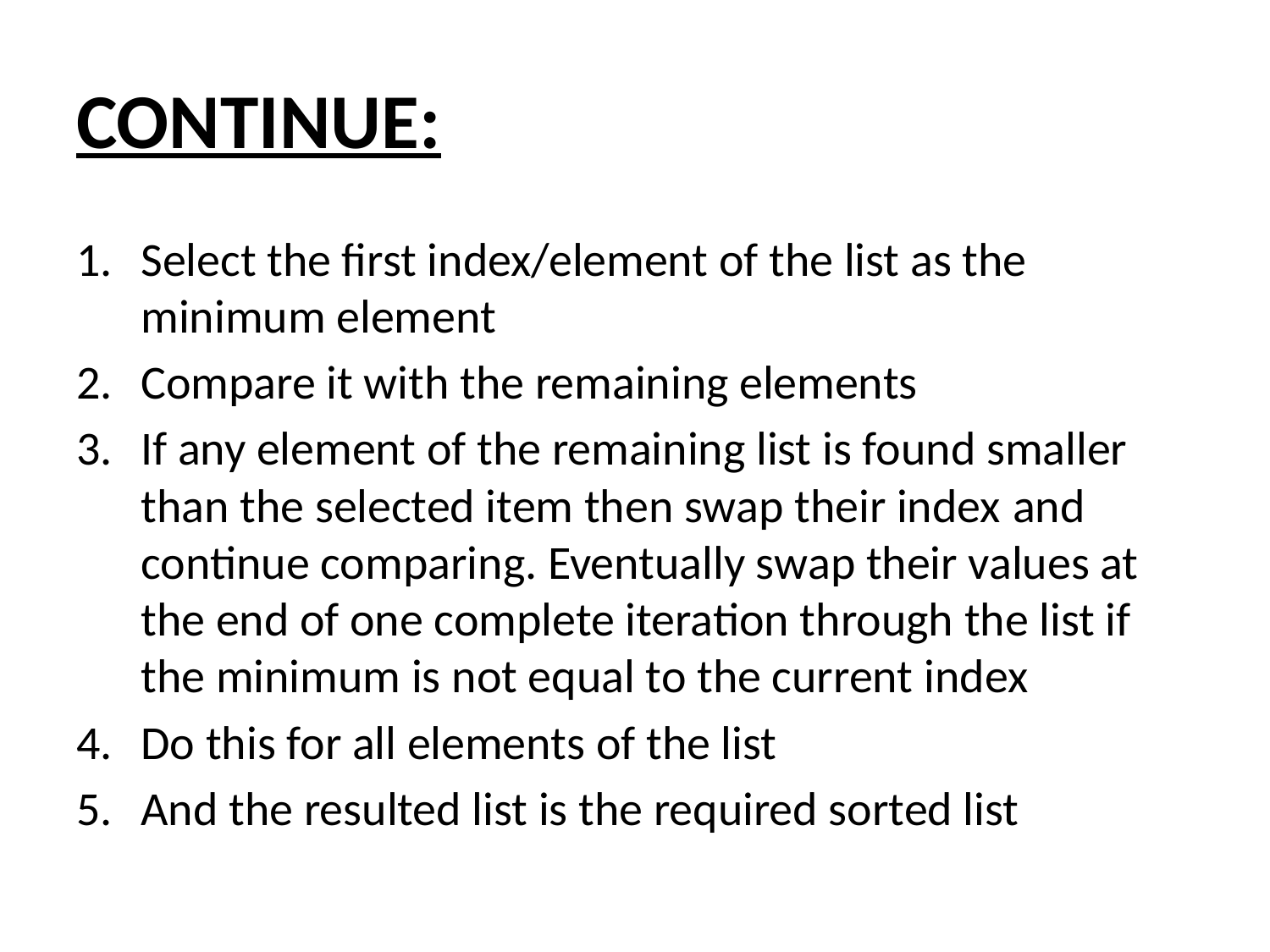

# CONTINUE:
Select the first index/element of the list as the minimum element
Compare it with the remaining elements
If any element of the remaining list is found smaller than the selected item then swap their index and continue comparing. Eventually swap their values at the end of one complete iteration through the list if the minimum is not equal to the current index
Do this for all elements of the list
And the resulted list is the required sorted list